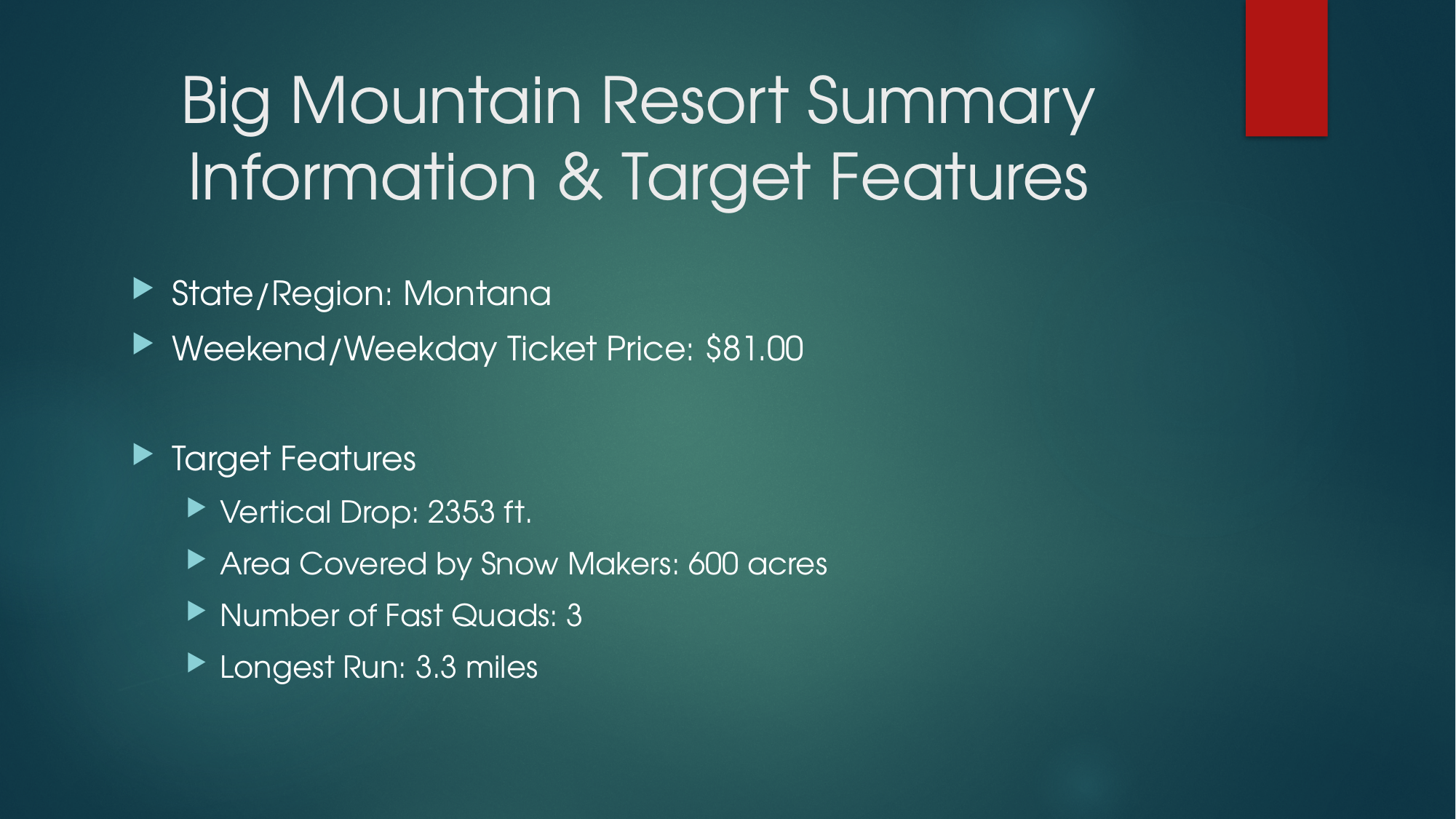

# Big Mountain Resort Summary Information & Target Features
State/Region: Montana
Weekend/Weekday Ticket Price: $81.00

Target Features
Vertical Drop: 2353 ft.
Area Covered by Snow Makers: 600 acres
Number of Fast Quads: 3
Longest Run: 3.3 miles